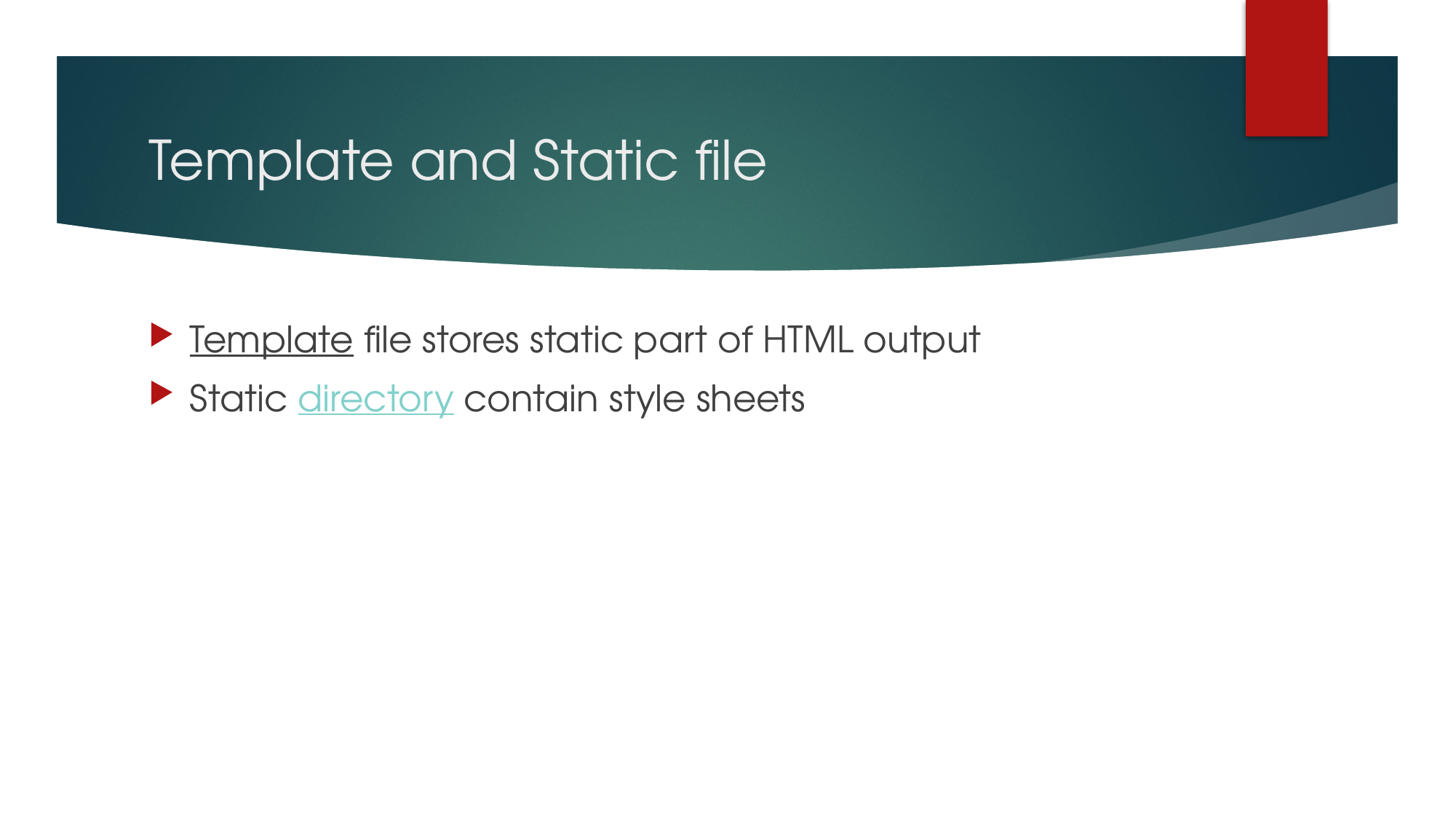

# Template and Static file
Template file stores static part of HTML output
Static directory contain style sheets